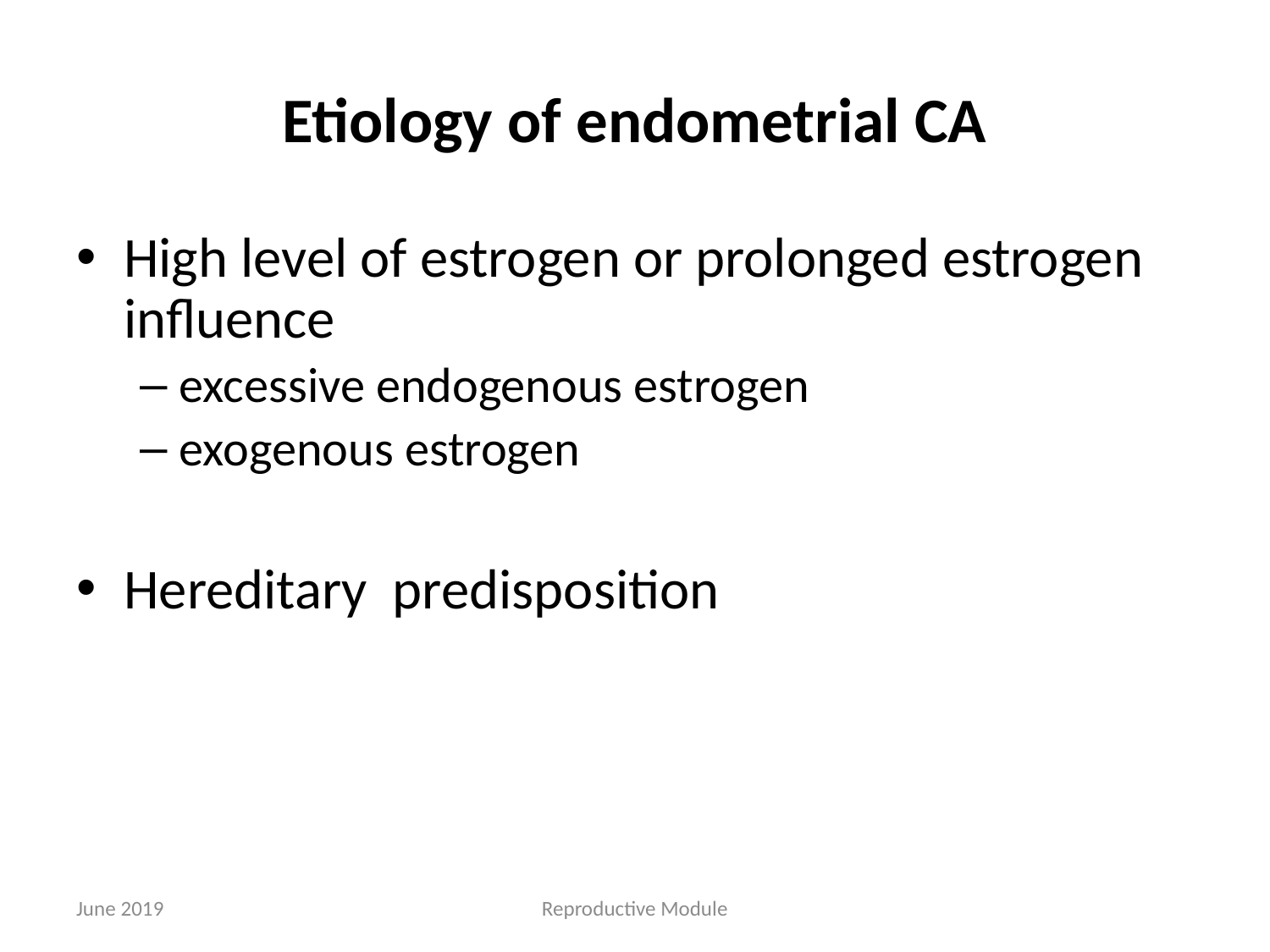

# Etiology of endometrial CA
High level of estrogen or prolonged estrogen influence
excessive endogenous estrogen
exogenous estrogen

Hereditary  predisposition

June 2019
Reproductive Module